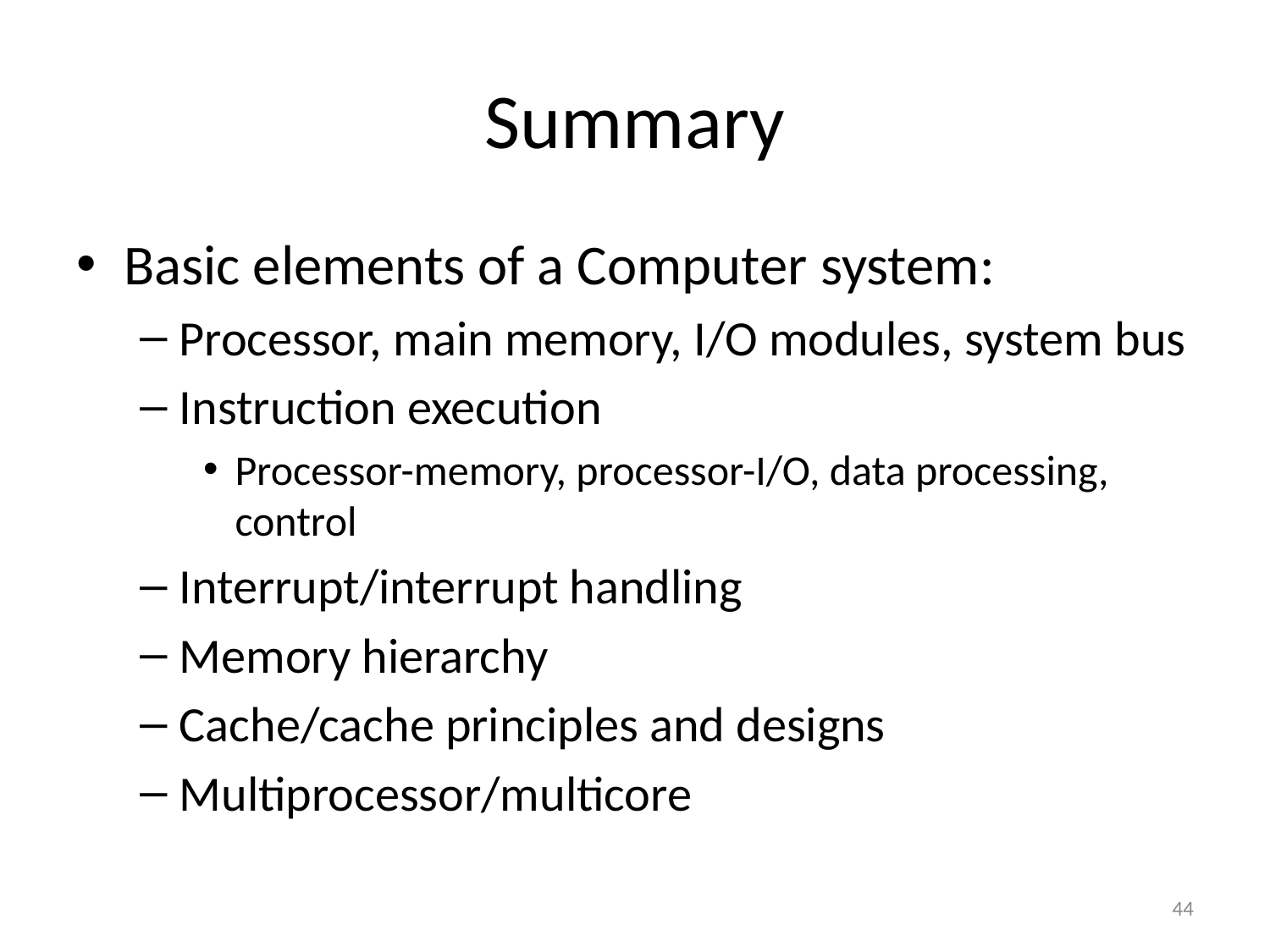

# Summary
Basic elements of a Computer system:
Processor, main memory, I/O modules, system bus
Instruction execution
Processor-memory, processor-I/O, data processing, control
Interrupt/interrupt handling
Memory hierarchy
Cache/cache principles and designs
Multiprocessor/multicore

44